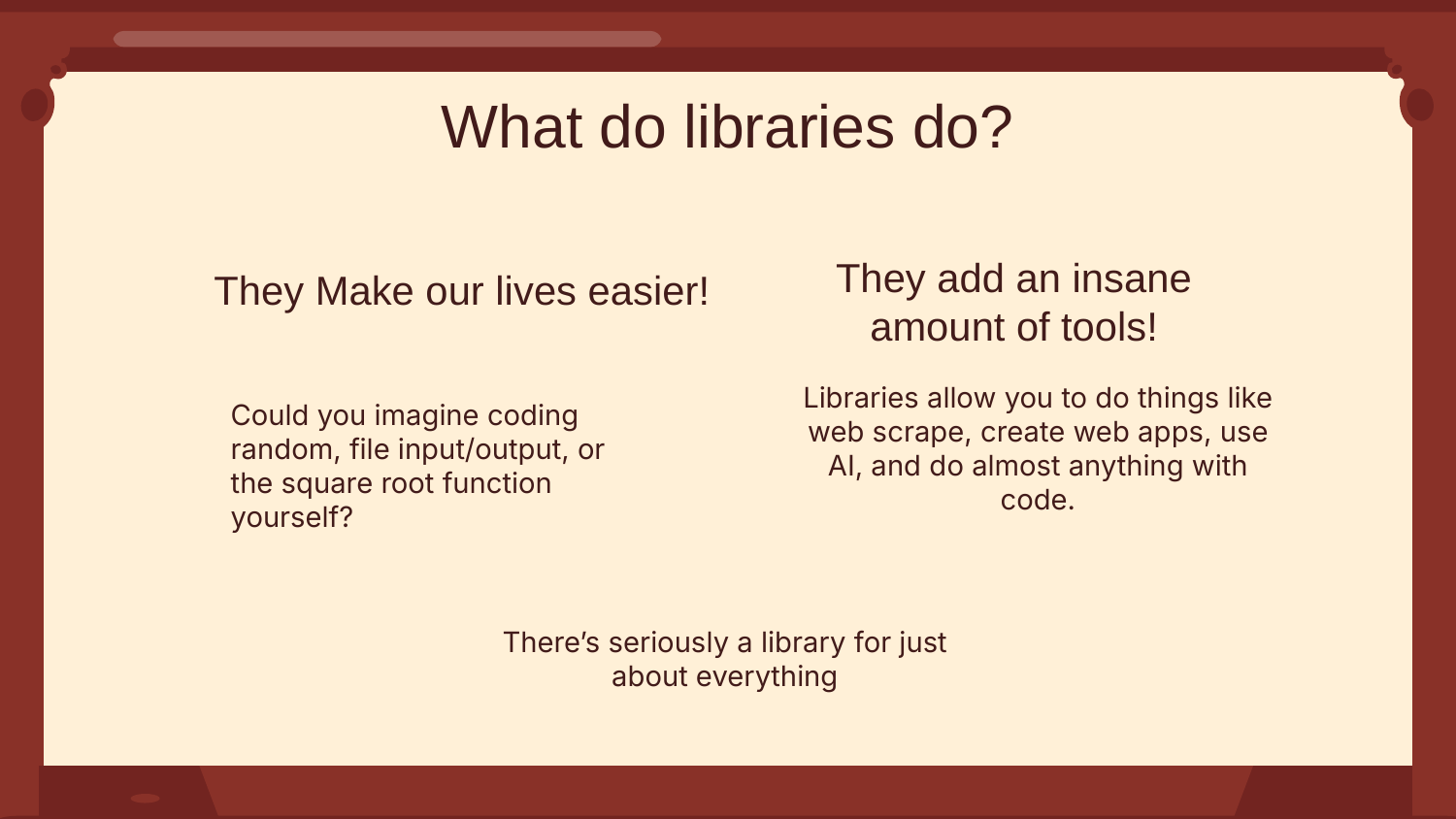

# What do libraries do?
They Make our lives easier!
They add an insane amount of tools!
Libraries allow you to do things like web scrape, create web apps, use AI, and do almost anything with code.
Could you imagine coding random, file input/output, or the square root function yourself?

There’s seriously a library for just about everything